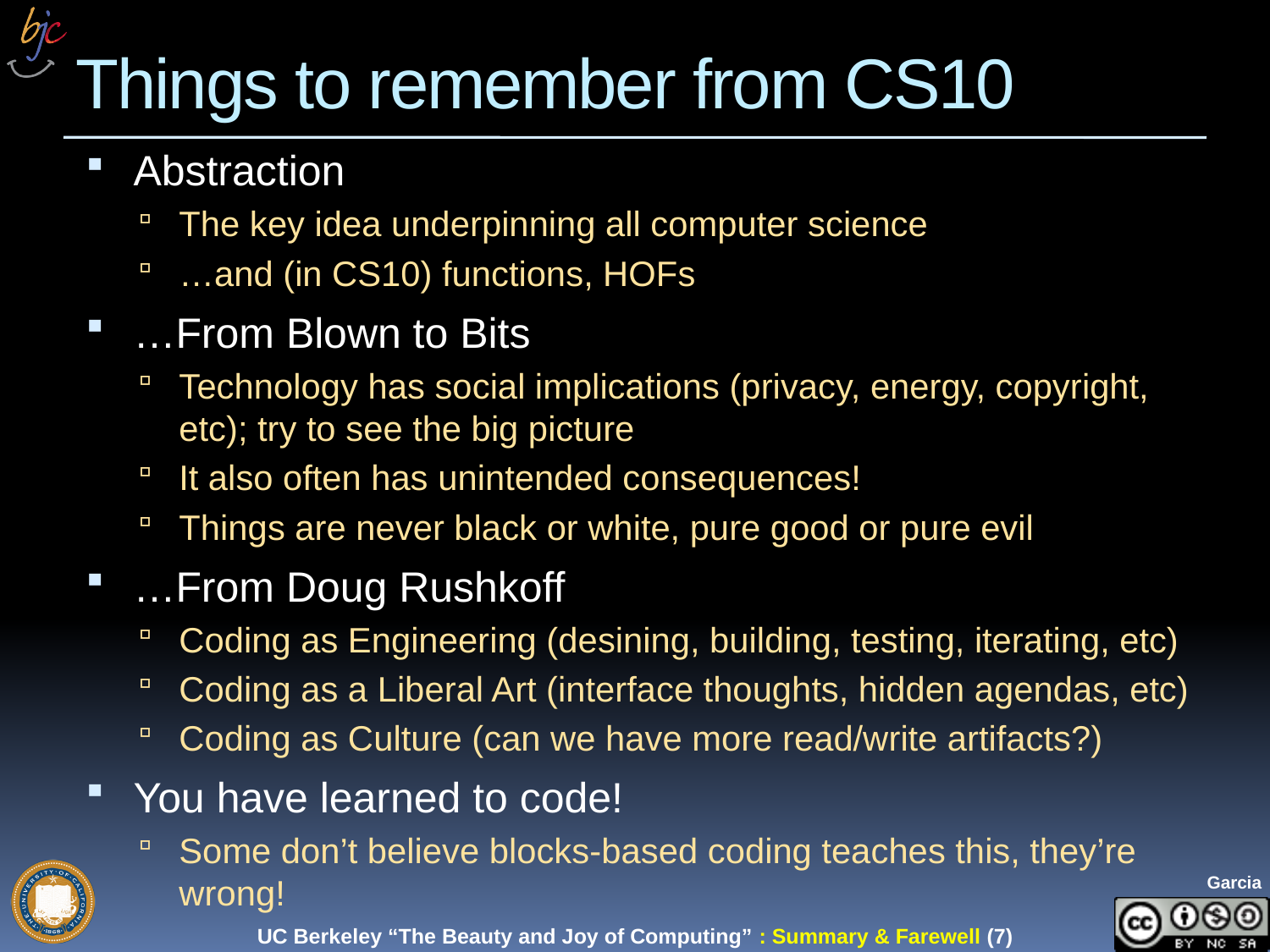

# Things to remember from CS10
Abstraction
The key idea underpinning all computer science
…and (in CS10) functions, HOFs
…From Blown to Bits
Technology has social implications (privacy, energy, copyright, etc); try to see the big picture
It also often has unintended consequences!
Things are never black or white, pure good or pure evil
…From Doug Rushkoff
Coding as Engineering (desining, building, testing, iterating, etc)
Coding as a Liberal Art (interface thoughts, hidden agendas, etc)
Coding as Culture (can we have more read/write artifacts?)
You have learned to code!
Some don’t believe blocks-based coding teaches this, they’re wrong!